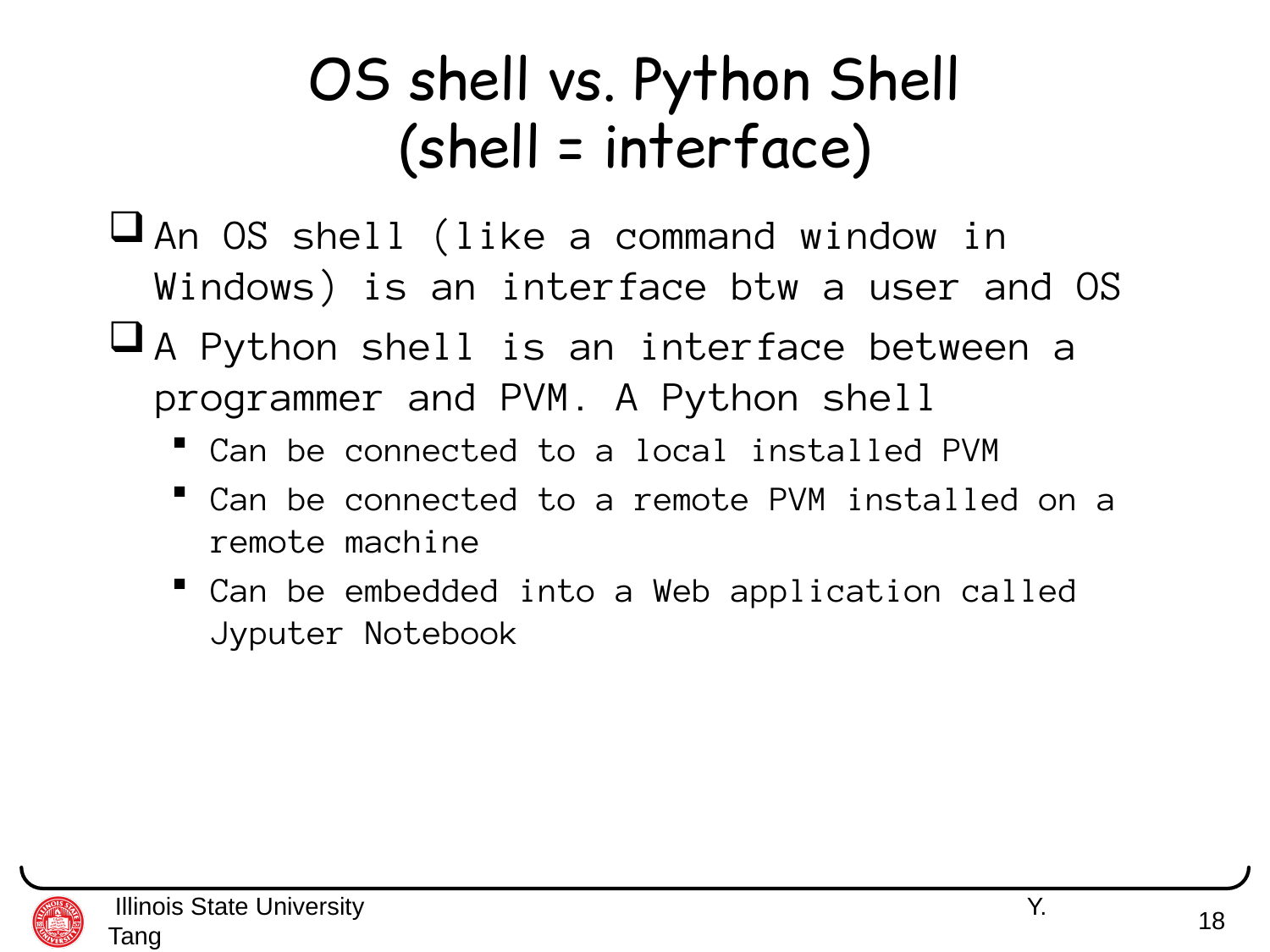

# OS shell vs. Python Shell (shell = interface)
An OS shell (like a command window in Windows) is an interface btw a user and OS
A Python shell is an interface between a programmer and PVM. A Python shell
Can be connected to a local installed PVM
Can be connected to a remote PVM installed on a remote machine
Can be embedded into a Web application called Jyputer Notebook

 Illinois State University                      	                                                           Y. Tang
18